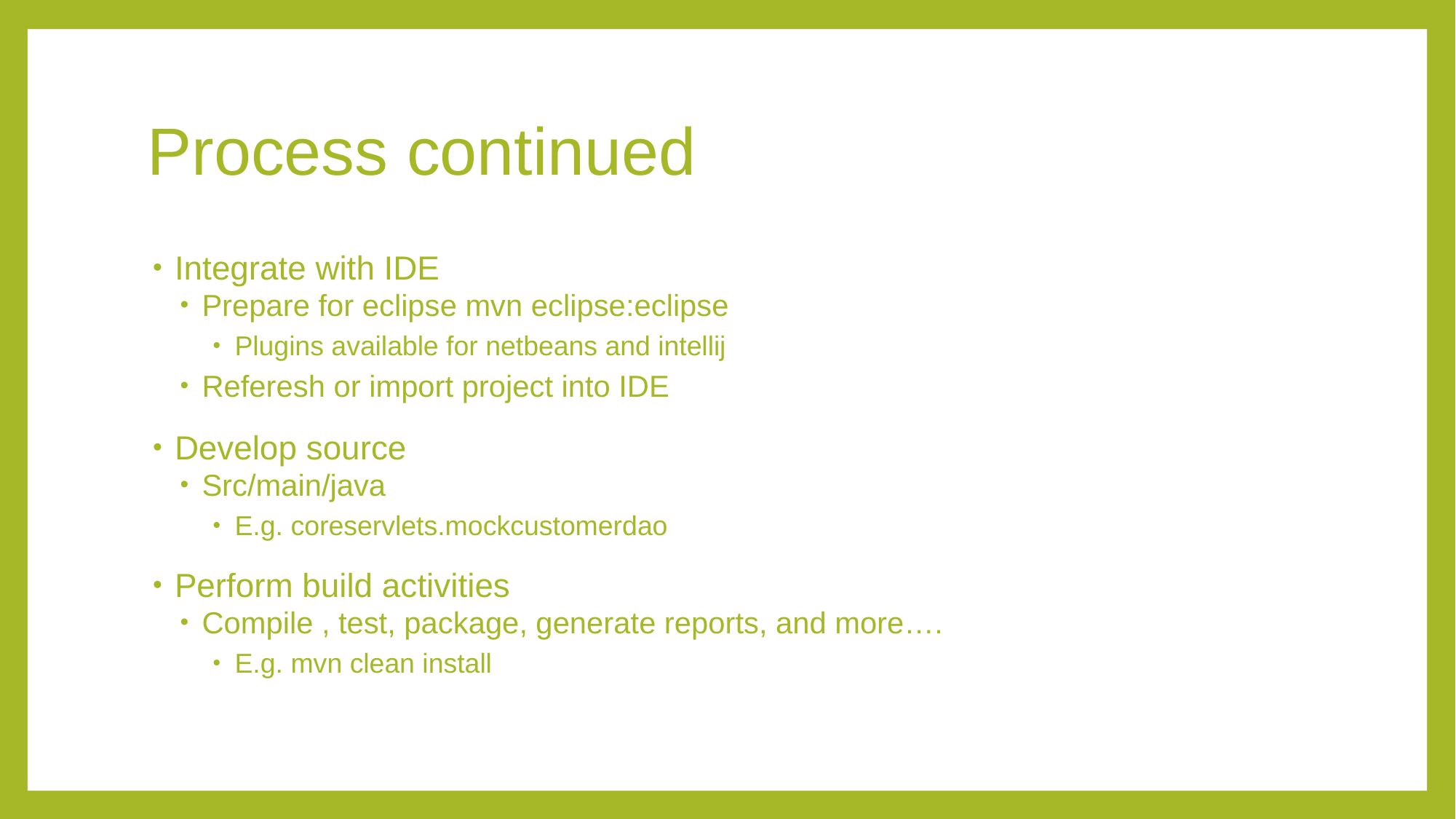

# Process continued
Integrate with IDE
Prepare for eclipse mvn eclipse:eclipse
Plugins available for netbeans and intellij
Referesh or import project into IDE
Develop source
Src/main/java
E.g. coreservlets.mockcustomerdao
Perform build activities
Compile , test, package, generate reports, and more….
E.g. mvn clean install